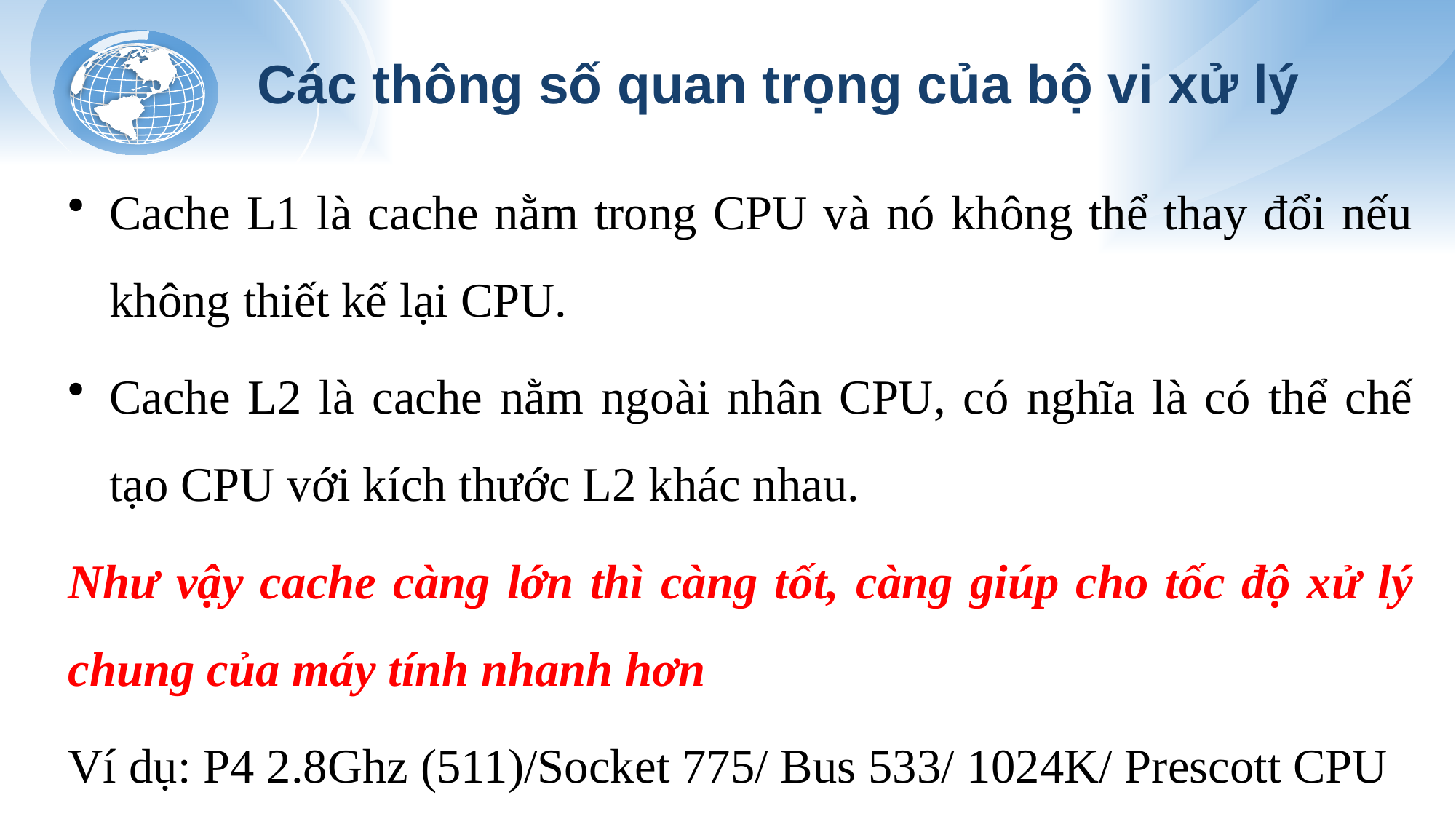

# Các thông số quan trọng của bộ vi xử lý
Cache L1 là cache nằm trong CPU và nó không thể thay đổi nếu không thiết kế lại CPU.
Cache L2 là cache nằm ngoài nhân CPU, có nghĩa là có thể chế tạo CPU với kích thước L2 khác nhau.
Như vậy cache càng lớn thì càng tốt, càng giúp cho tốc độ xử lý chung của máy tính nhanh hơn
Ví dụ: P4 2.8Ghz (511)/Socket 775/ Bus 533/ 1024K/ Prescott CPU